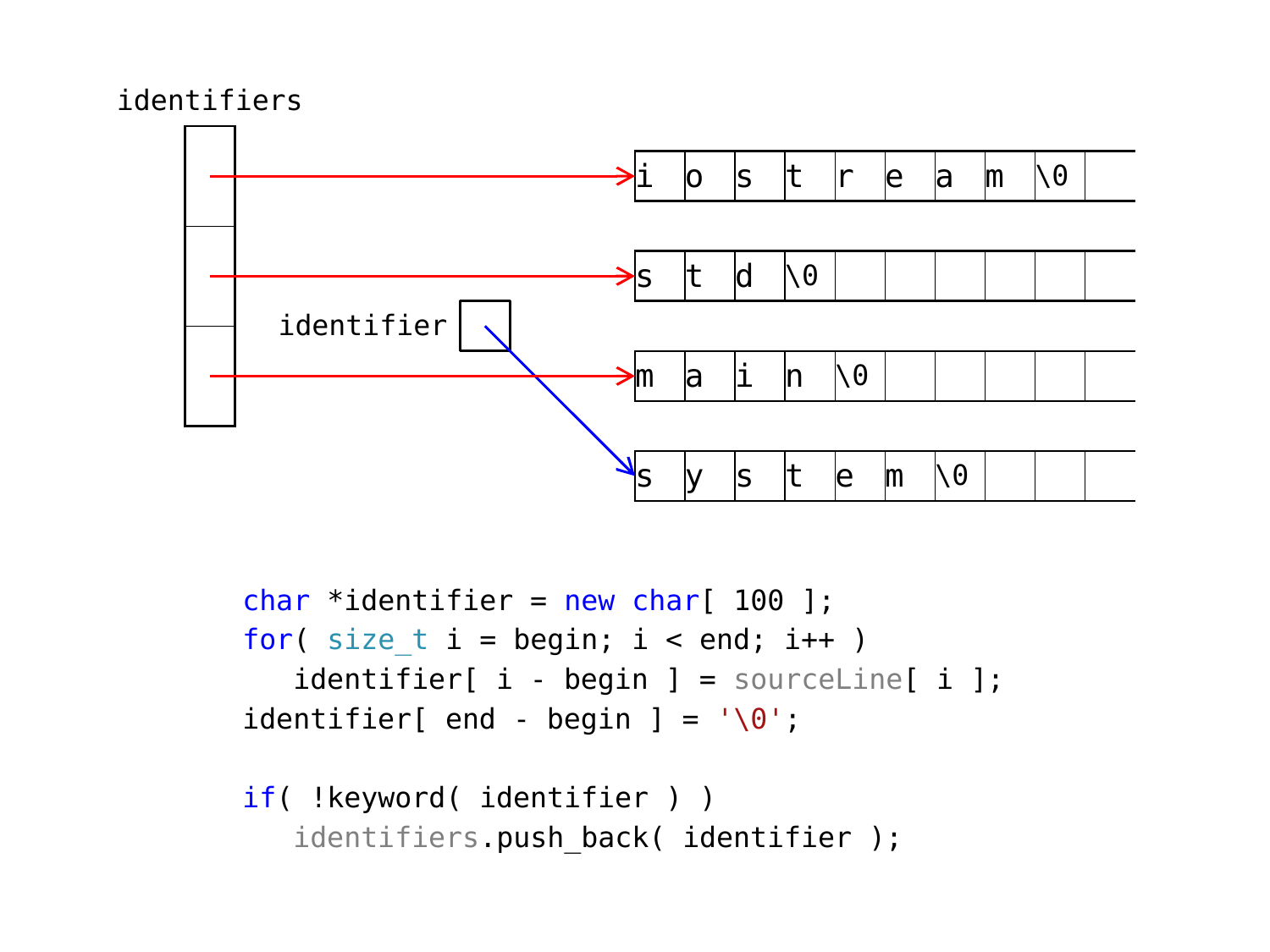

identifiers
|  |
| --- |
|  |
|  |
| i | o | s | t | r | e | a | m | \0 |  |
| --- | --- | --- | --- | --- | --- | --- | --- | --- | --- |
| s | t | d | \0 |  |  |  |  |  |  |
| --- | --- | --- | --- | --- | --- | --- | --- | --- | --- |
identifier

| m | a | i | n | \0 |  |  |  |  |  |
| --- | --- | --- | --- | --- | --- | --- | --- | --- | --- |
| s | y | s | t | e | m | \0 |  |  |  |
| --- | --- | --- | --- | --- | --- | --- | --- | --- | --- |
char *identifier = new char[ 100 ];
for( size_t i = begin; i < end; i++ )
   identifier[ i - begin ] = sourceLine[ i ];
identifier[ end - begin ] = '\0';

if( !keyword( identifier ) )
   identifiers.push_back( identifier );